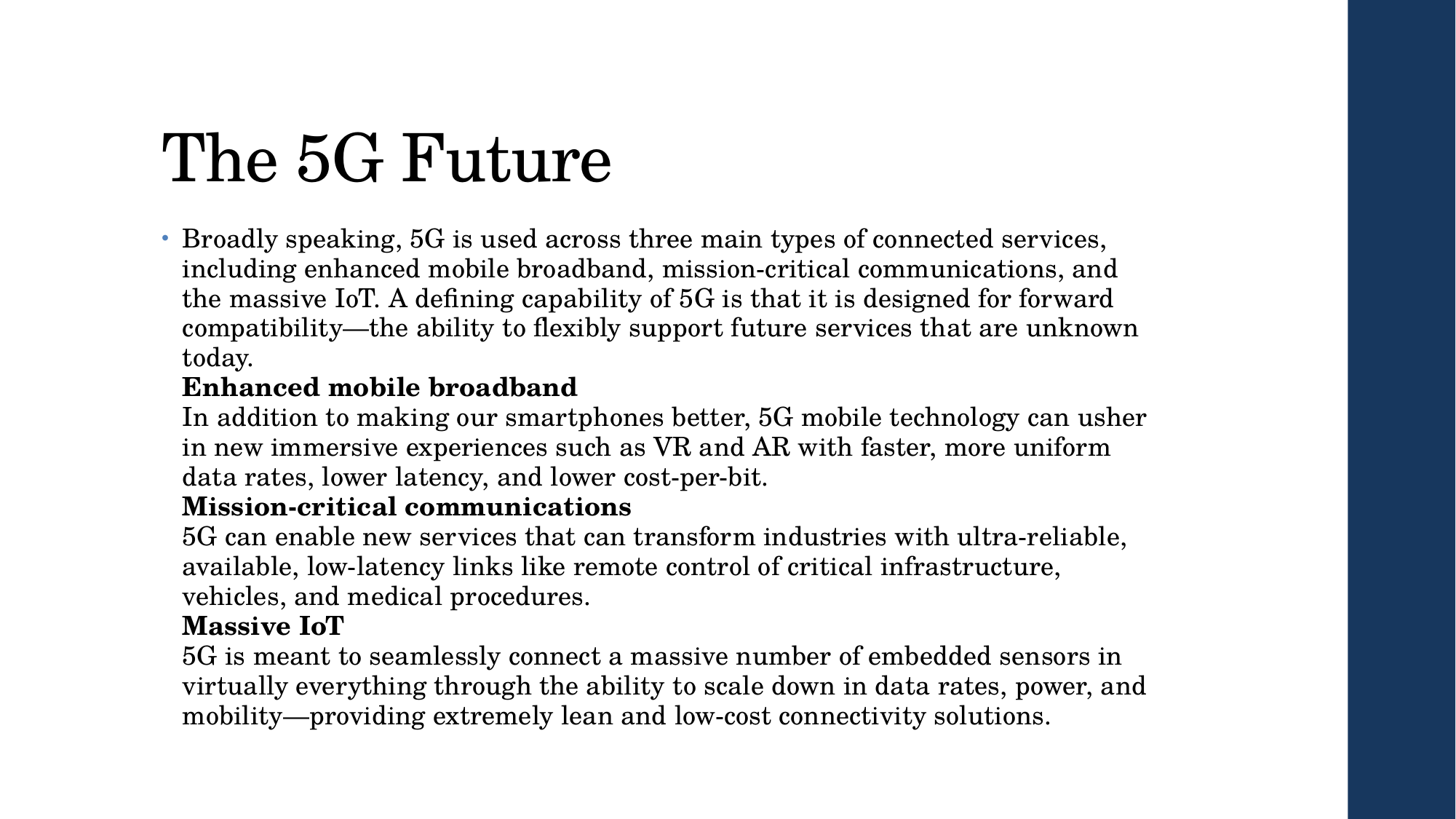

# The 5G Future
Broadly speaking, 5G is used across three main types of connected services, including enhanced mobile broadband, mission-critical communications, and the massive IoT. A defining capability of 5G is that it is designed for forward compatibility—the ability to flexibly support future services that are unknown today.
Enhanced mobile broadband
In addition to making our smartphones better, 5G mobile technology can usher in new immersive experiences such as VR and AR with faster, more uniform data rates, lower latency, and lower cost-per-bit.
Mission-critical communications
5G can enable new services that can transform industries with ultra-reliable, available, low-latency links like remote control of critical infrastructure, vehicles, and medical procedures.
Massive IoT
5G is meant to seamlessly connect a massive number of embedded sensors in virtually everything through the ability to scale down in data rates, power, and mobility—providing extremely lean and low-cost connectivity solutions.